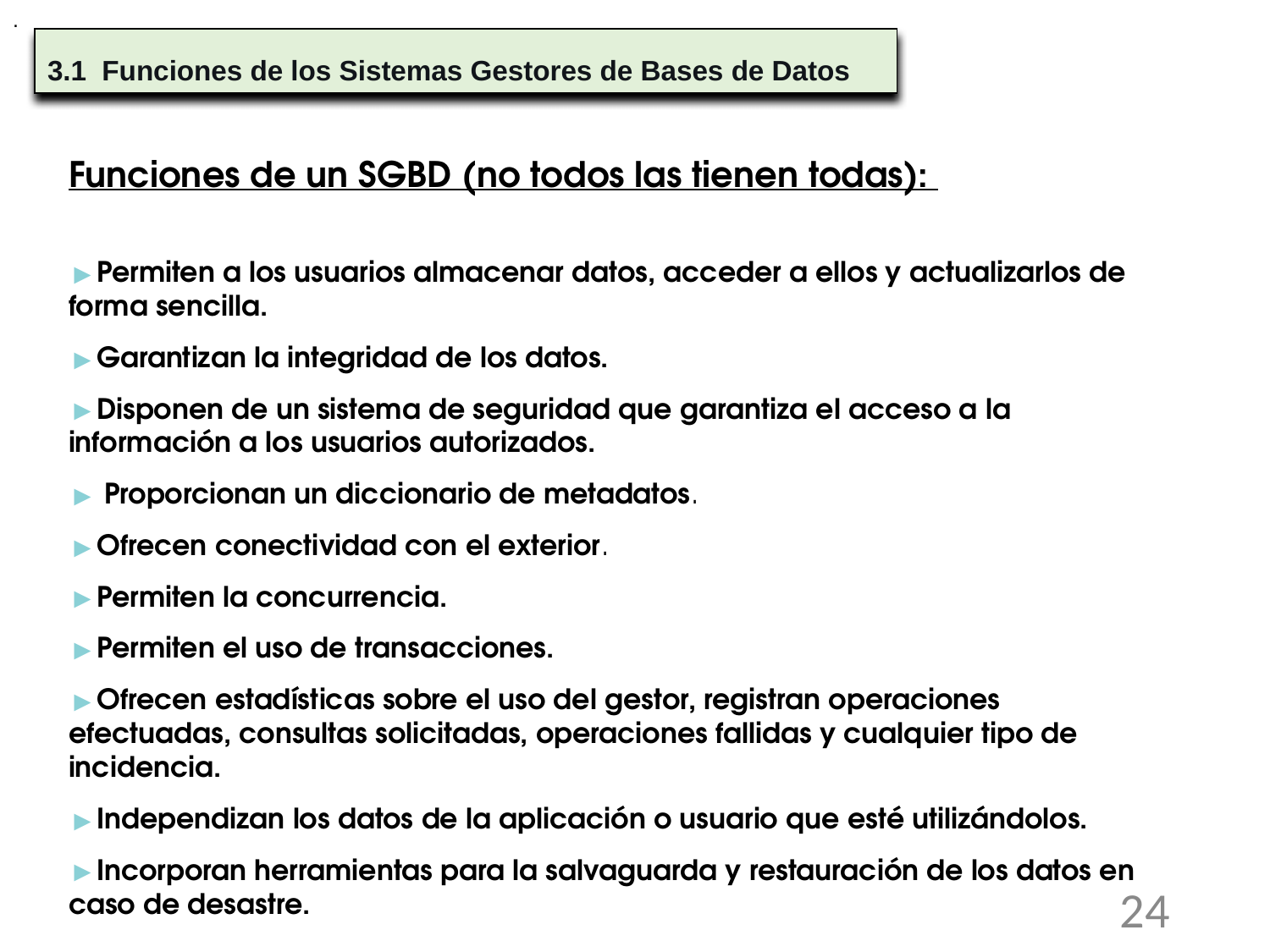

.

3.1  Funciones de los Sistemas Gestores de Bases de Datos

Funciones de un SGBD (no todos las tienen todas):

Permiten a los usuarios almacenar datos, acceder a ellos y actualizarlos de forma sencilla.
Garantizan la integridad de los datos.
Disponen de un sistema de seguridad que garantiza el acceso a la información a los usuarios autorizados.
 Proporcionan un diccionario de metadatos.
Ofrecen conectividad con el exterior.
Permiten la concurrencia.
Permiten el uso de transacciones.
Ofrecen estadísticas sobre el uso del gestor, registran operaciones efectuadas, consultas solicitadas, operaciones fallidas y cualquier tipo de incidencia.
Independizan los datos de la aplicación o usuario que esté utilizándolos.
Incorporan herramientas para la salvaguarda y restauración de los datos en caso de desastre.
24